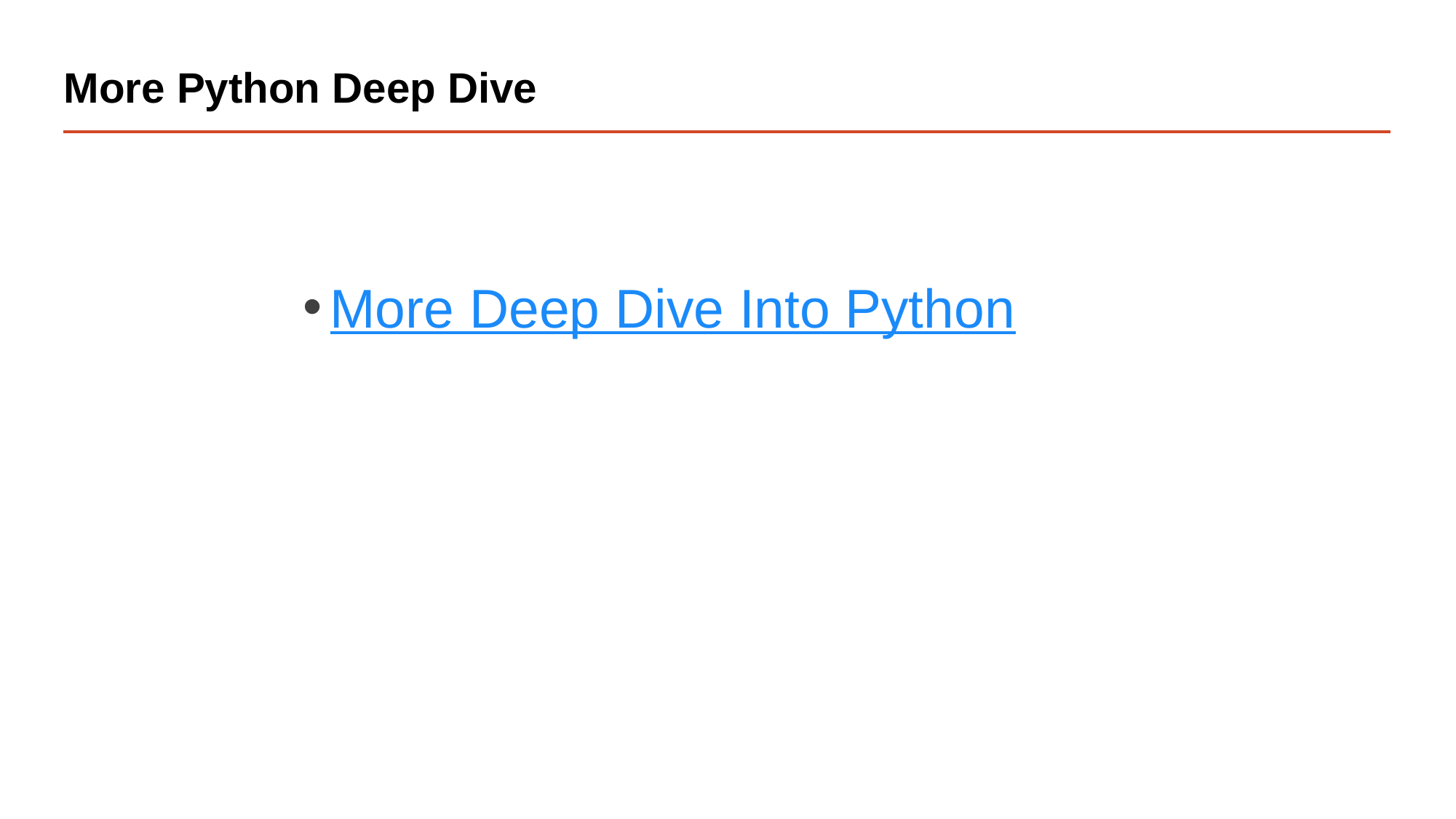

# More Python Deep Dive
More Deep Dive Into Python